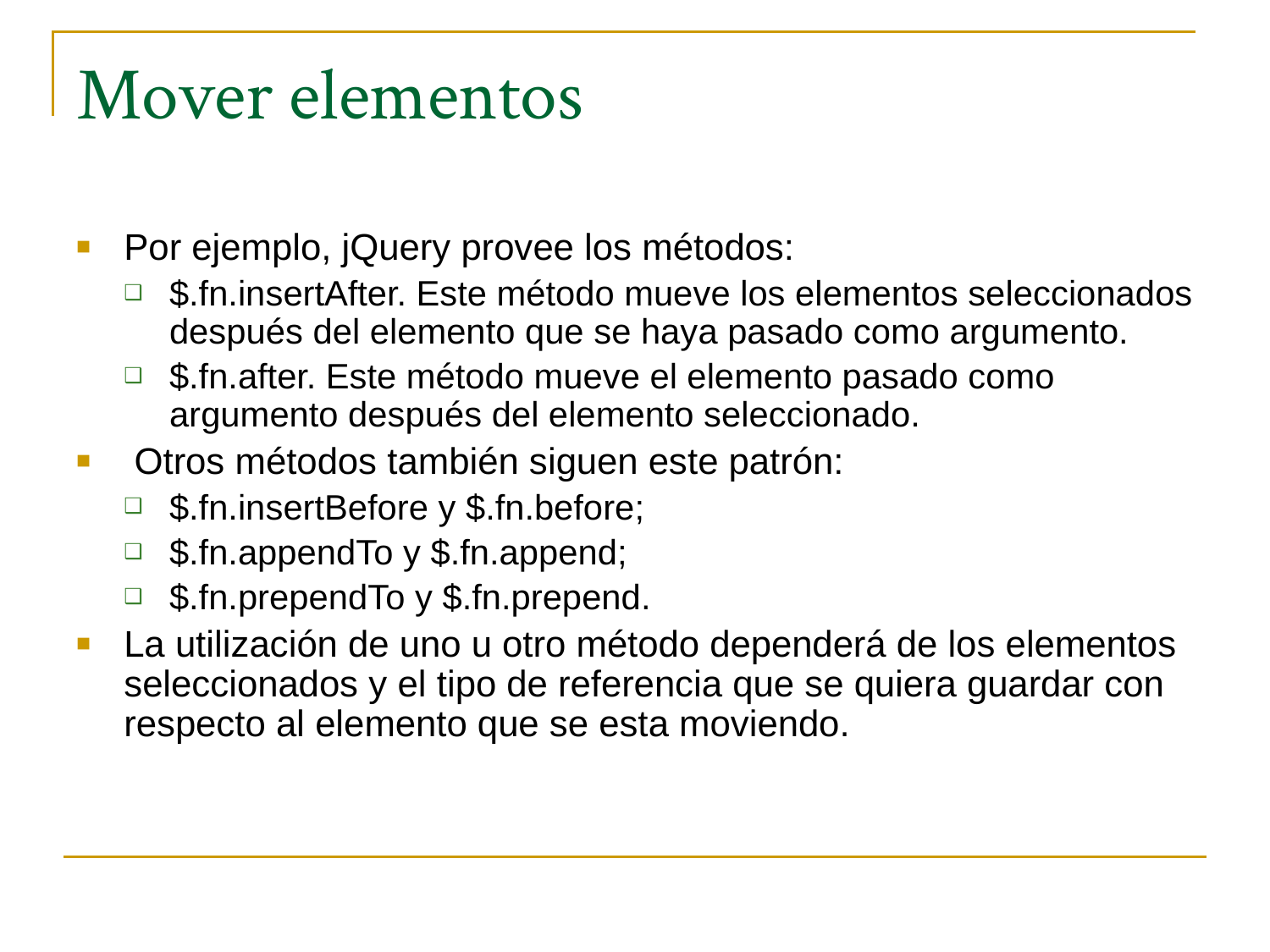

# Mover elementos
Por ejemplo, jQuery provee los métodos:
$.fn.insertAfter. Este método mueve los elementos seleccionados después del elemento que se haya pasado como argumento.
$.fn.after. Este método mueve el elemento pasado como argumento después del elemento seleccionado.
 Otros métodos también siguen este patrón:
$.fn.insertBefore y $.fn.before;
$.fn.appendTo y $.fn.append;
$.fn.prependTo y $.fn.prepend.
La utilización de uno u otro método dependerá de los elementos seleccionados y el tipo de referencia que se quiera guardar con respecto al elemento que se esta moviendo.